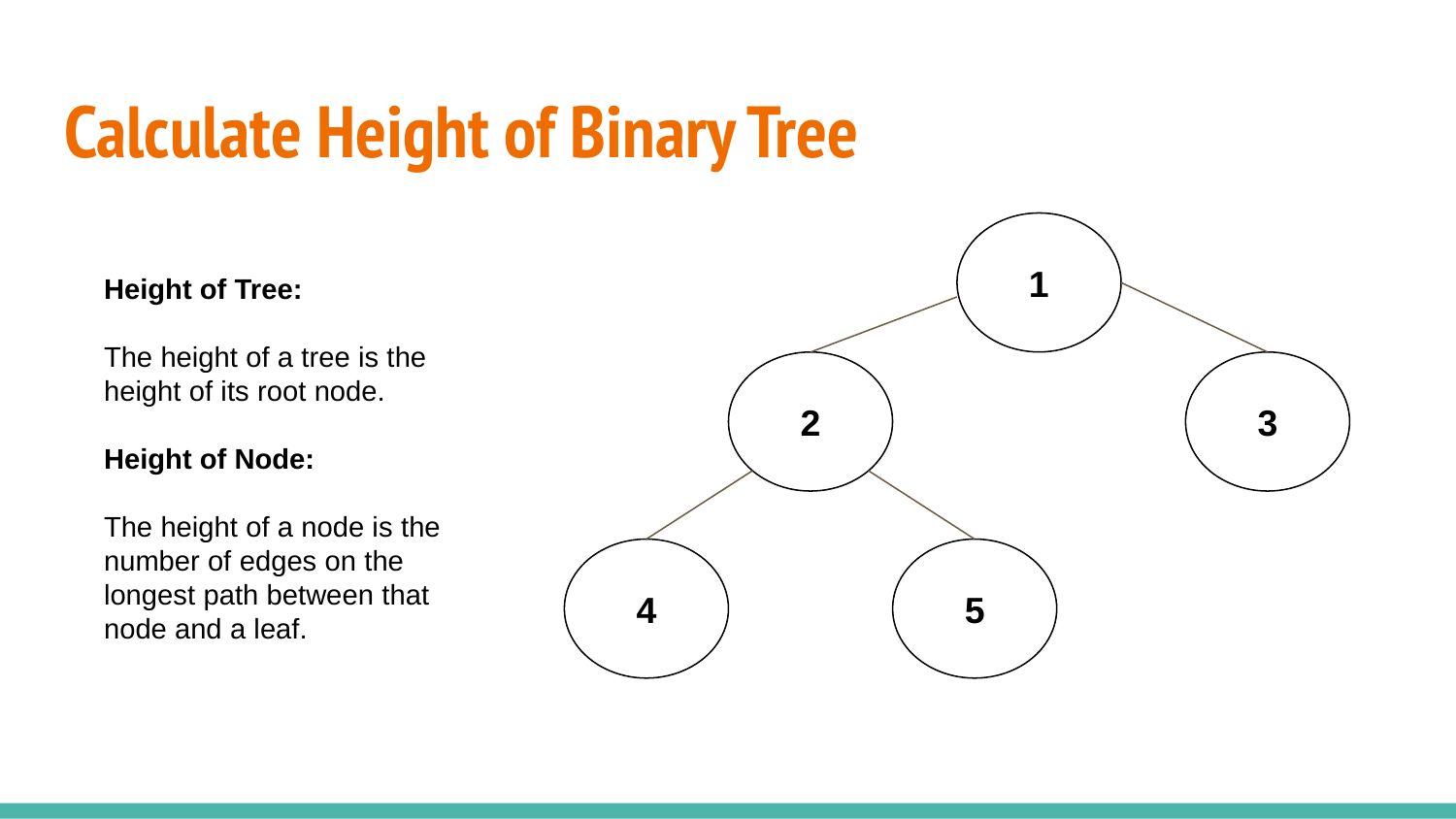

# Calculate Height of Binary Tree
1
Height of Tree:

The height of a tree is the height of its root node.

Height of Node:

The height of a node is the number of edges on the longest path between that node and a leaf.
2
3
4
5